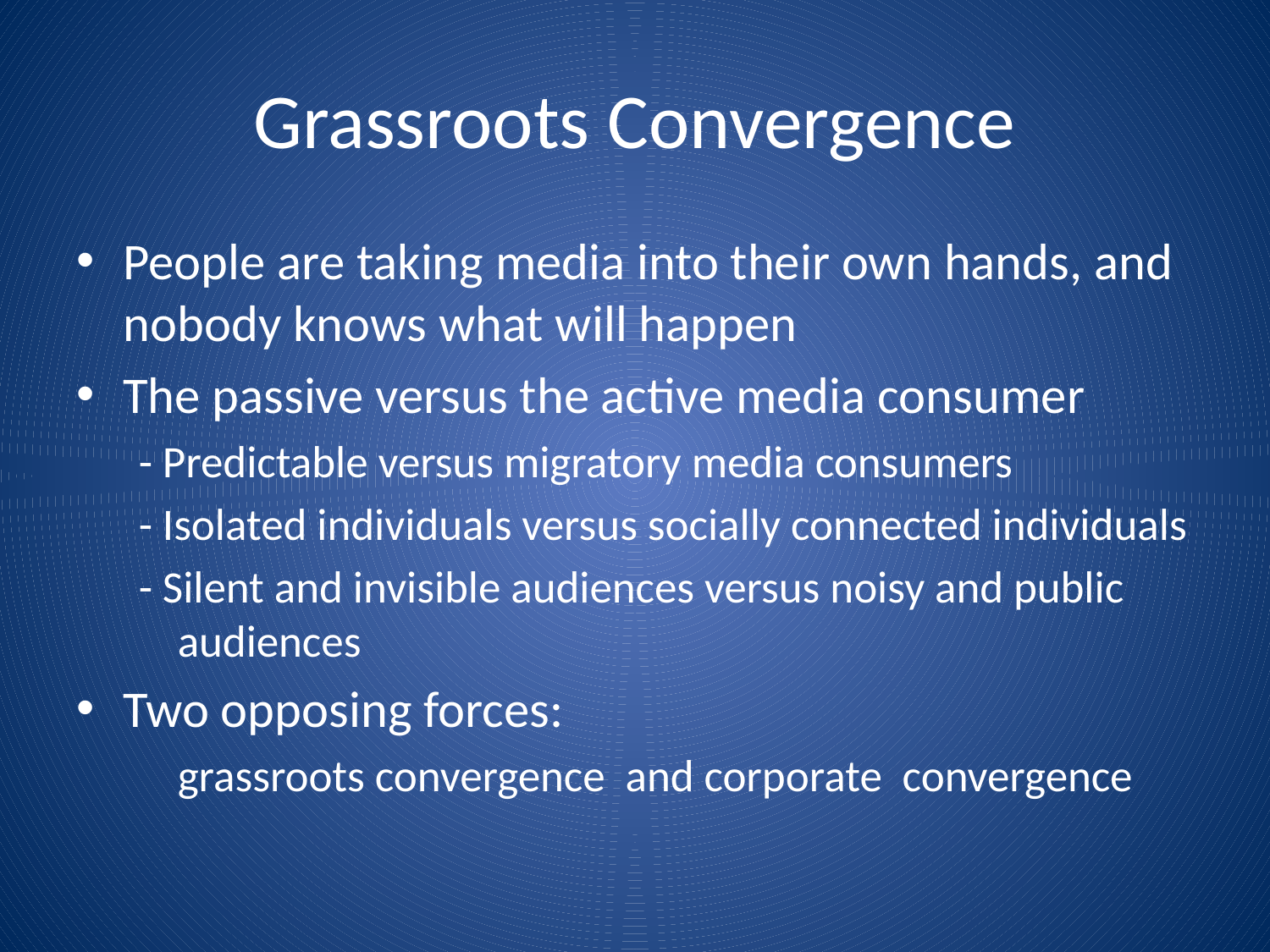

# Grassroots Convergence
People are taking media into their own hands, and nobody knows what will happen
The passive versus the active media consumer
- Predictable versus migratory media consumers
- Isolated individuals versus socially connected individuals
- Silent and invisible audiences versus noisy and public audiences
Two opposing forces:
	grassroots convergence  and corporate  convergence